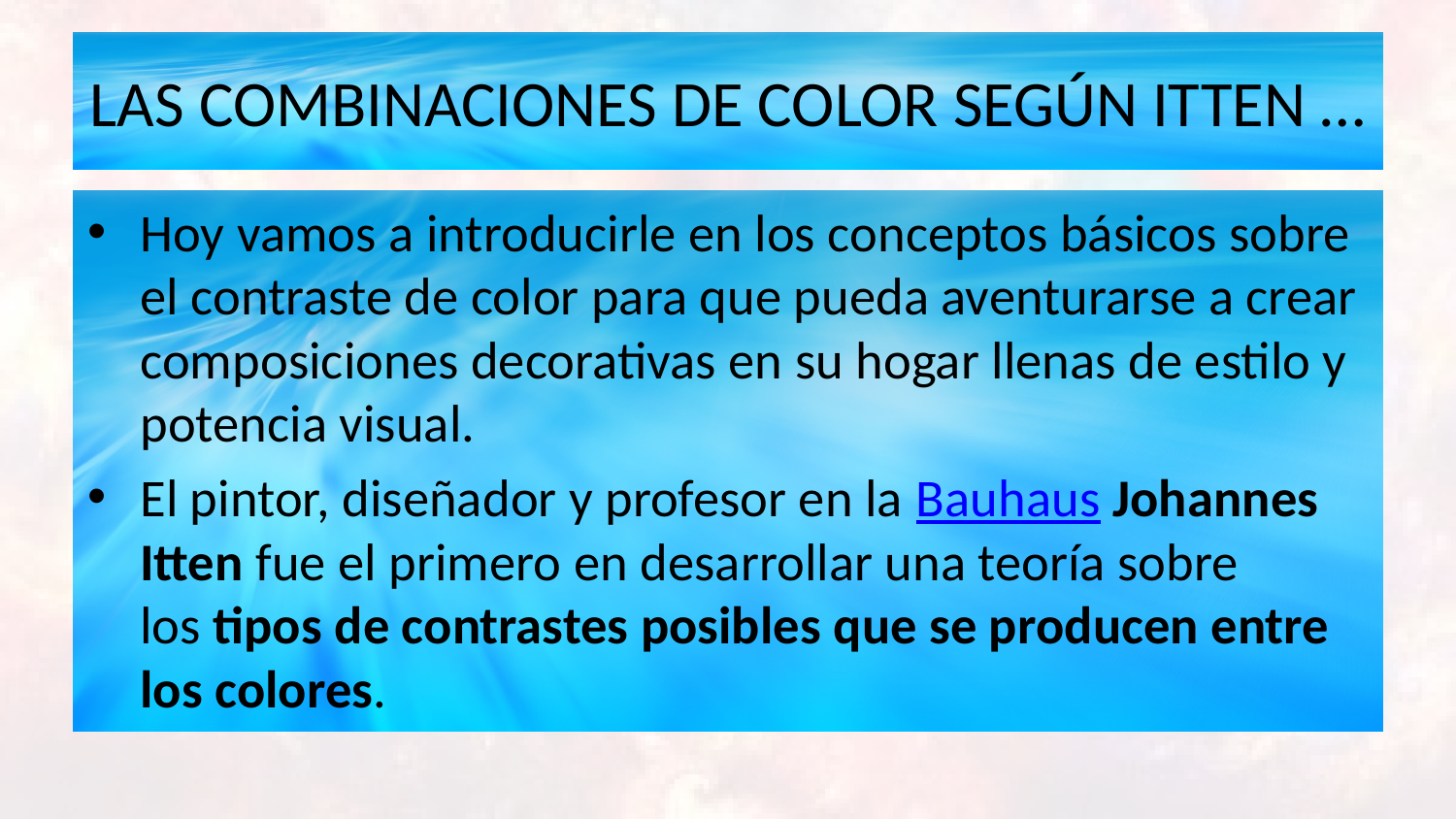

# LAS COMBINACIONES DE COLOR SEGÚN ITTEN …
Hoy vamos a introducirle en los conceptos básicos sobre el contraste de color para que pueda aventurarse a crear composiciones decorativas en su hogar llenas de estilo y potencia visual.
El pintor, diseñador y profesor en la Bauhaus Johannes Itten fue el primero en desarrollar una teoría sobre los tipos de contrastes posibles que se producen entre los colores.